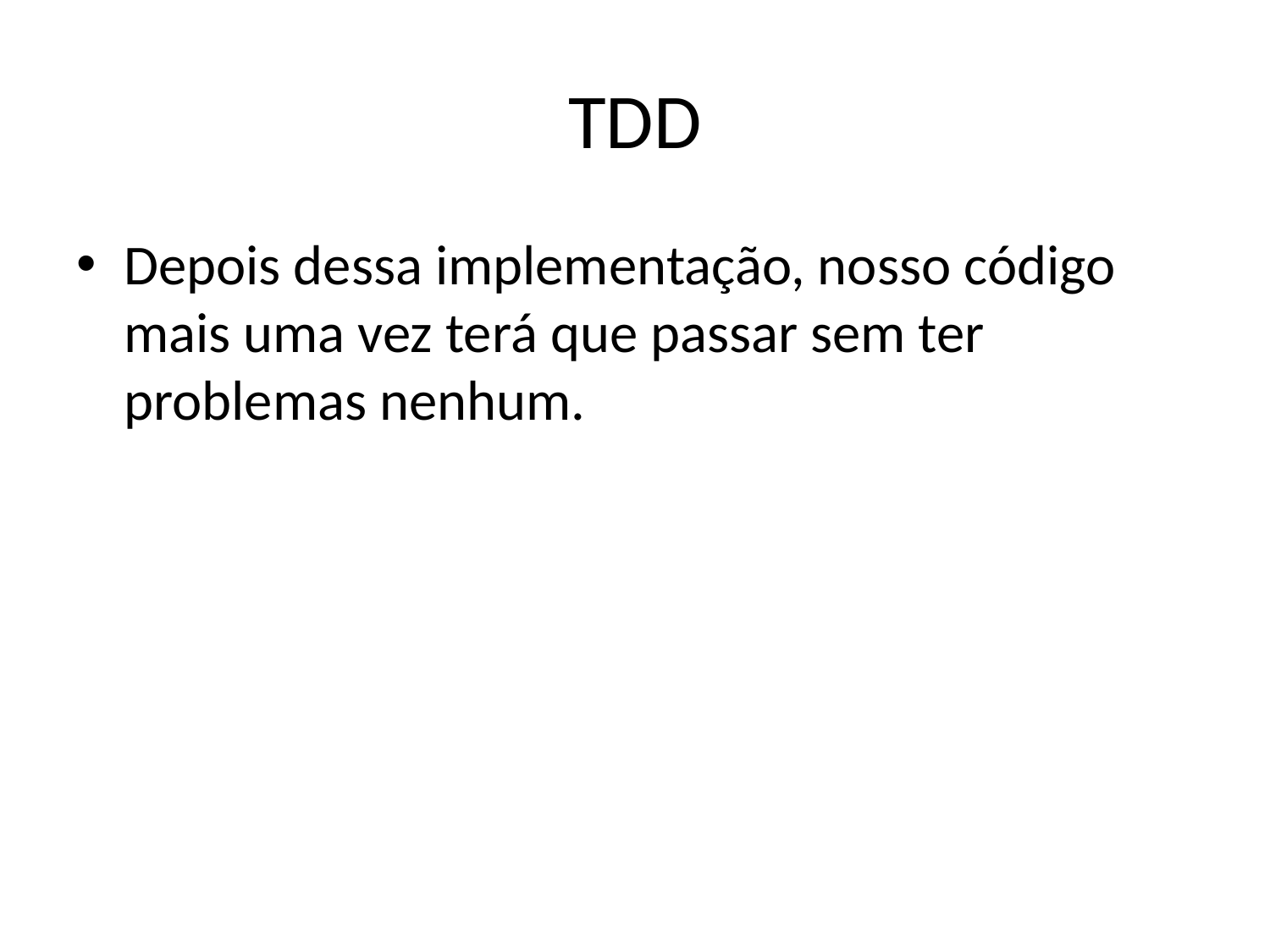

# TDD
Depois dessa implementação, nosso código mais uma vez terá que passar sem ter problemas nenhum.